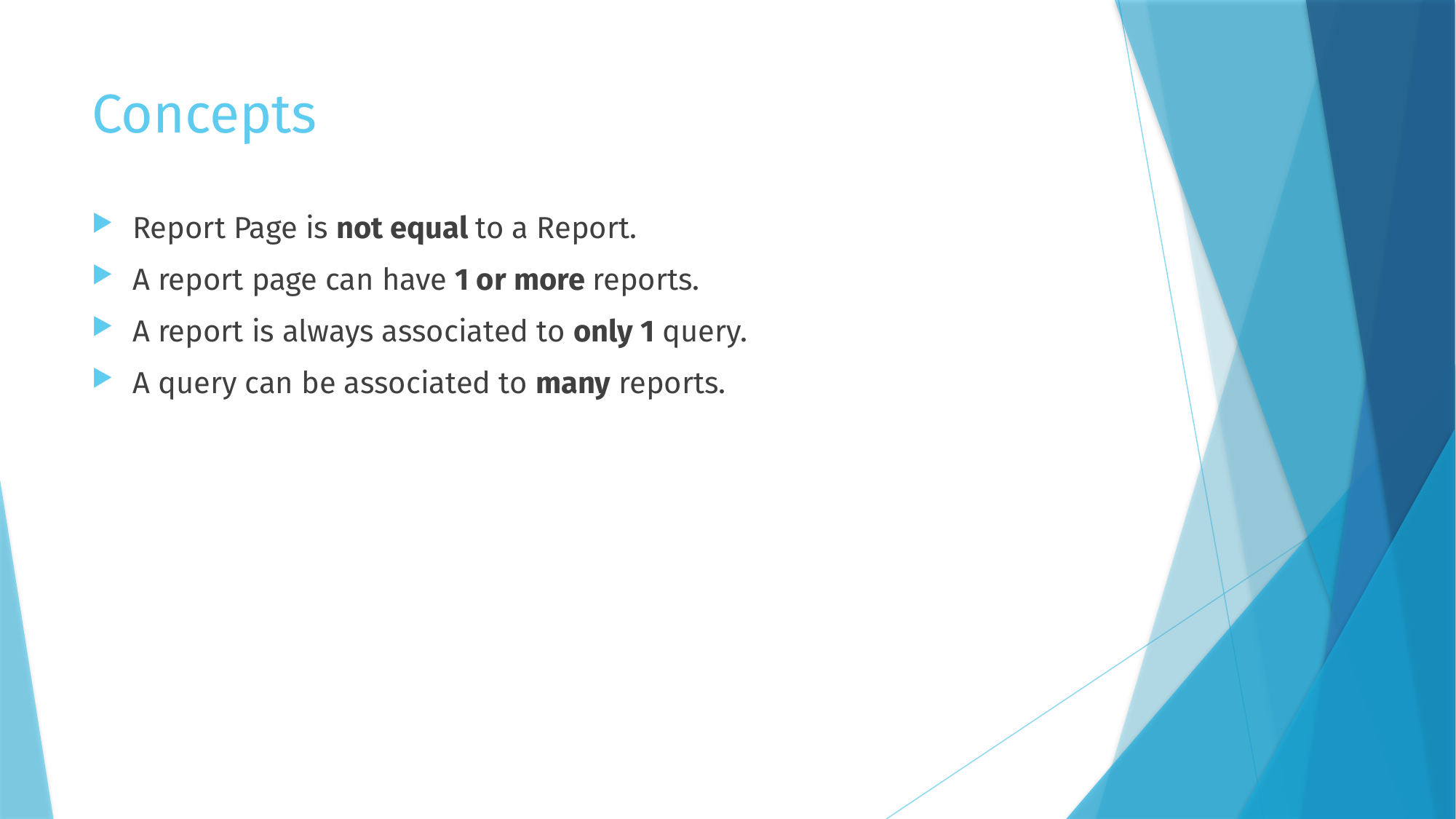

# Concepts
Report Page is not equal to a Report.
A report page can have 1 or more reports.
A report is always associated to only 1 query.
A query can be associated to many reports.